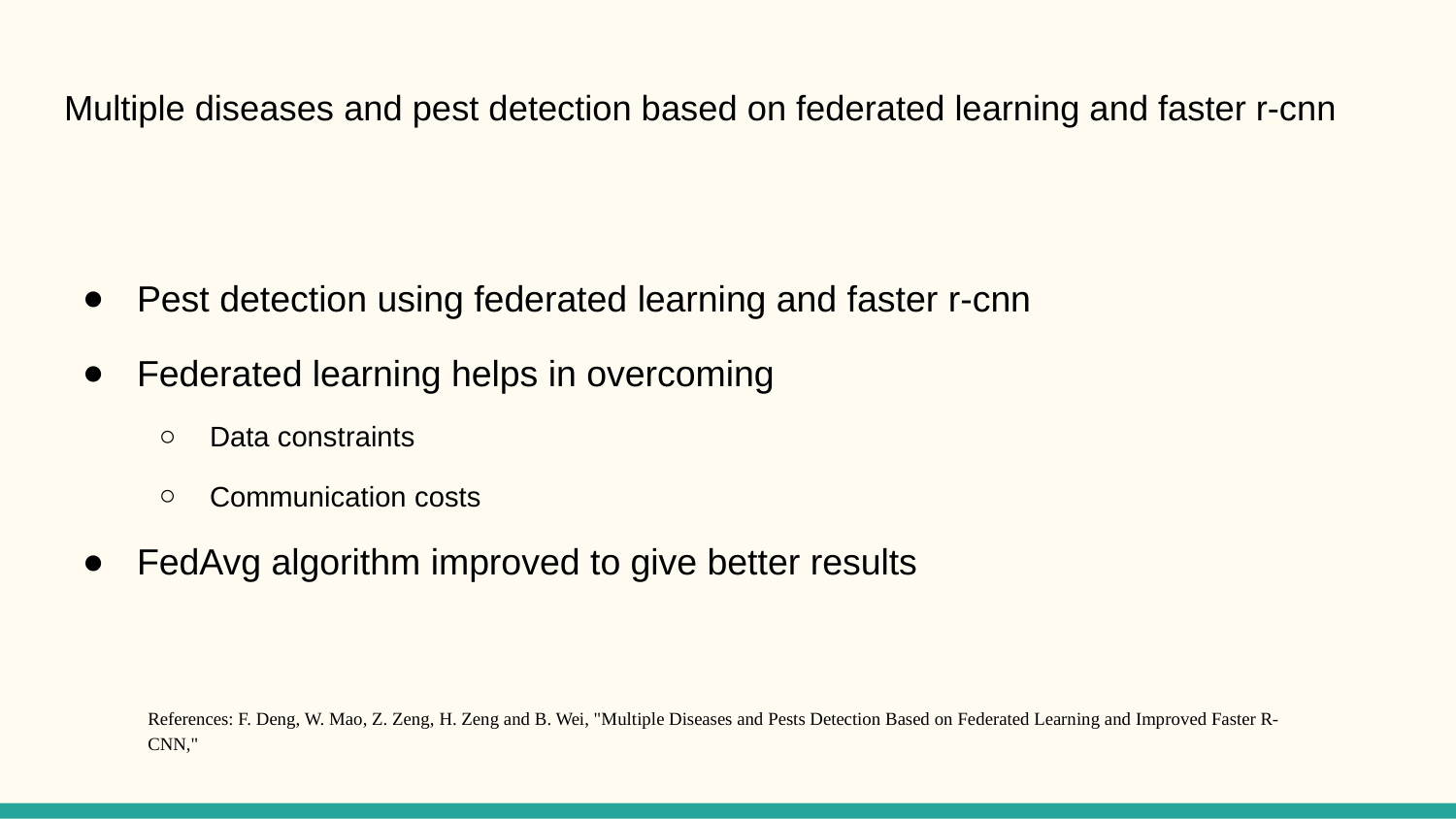

# Multiple diseases and pest detection based on federated learning and faster r-cnn
Pest detection using federated learning and faster r-cnn
Federated learning helps in overcoming
Data constraints
Communication costs
FedAvg algorithm improved to give better results
References: F. Deng, W. Mao, Z. Zeng, H. Zeng and B. Wei, "Multiple Diseases and Pests Detection Based on Federated Learning and Improved Faster R-CNN,"